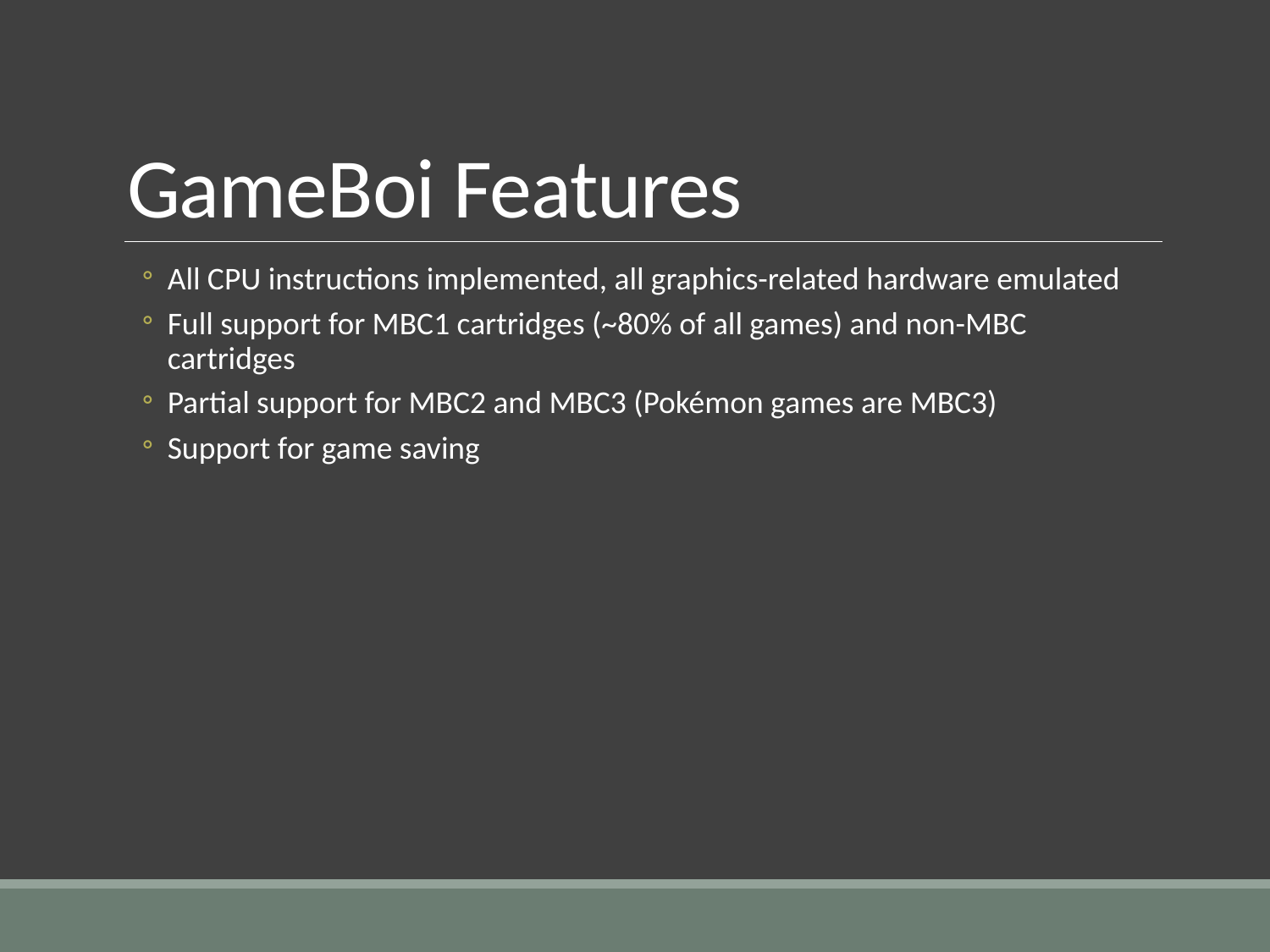

# GameBoi Features
All CPU instructions implemented, all graphics-related hardware emulated
Full support for MBC1 cartridges (~80% of all games) and non-MBC cartridges
Partial support for MBC2 and MBC3 (Pokémon games are MBC3)
Support for game saving